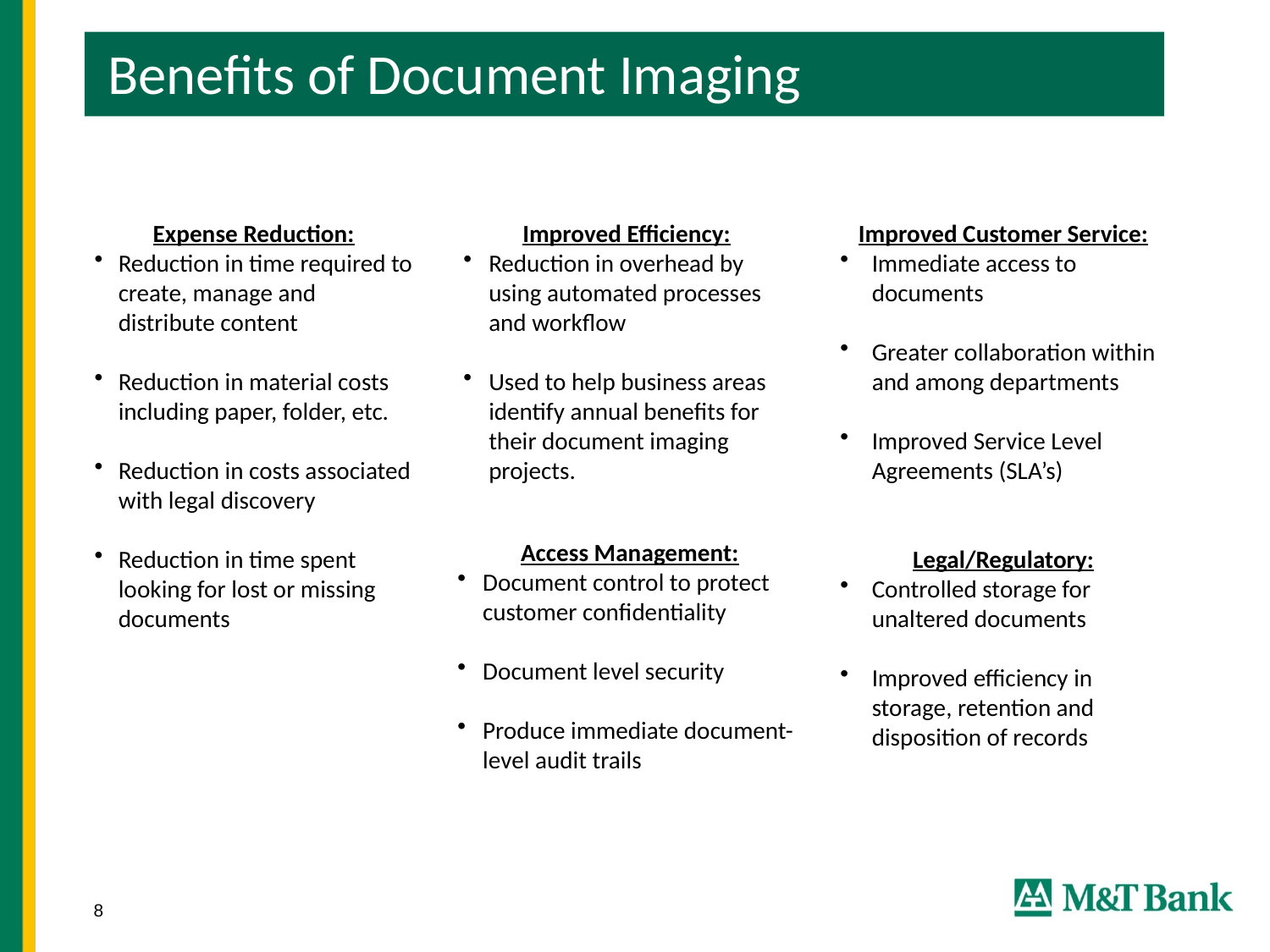

Benefits of Document Imaging
Expense Reduction:
Reduction in time required to create, manage and distribute content

Reduction in material costs including paper, folder, etc.

Reduction in costs associated with legal discovery

Reduction in time spent looking for lost or missing documents

Improved Efficiency:
Reduction in overhead by using automated processes and workflow

Used to help business areas identify annual benefits for their document imaging projects.

Improved Customer Service:
Immediate access to documents

Greater collaboration within and among departments

Improved Service Level Agreements (SLA’s)

Access Management:
Document control to protect customer confidentiality

Document level security

Produce immediate document-level audit trails

Legal/Regulatory:
Controlled storage for unaltered documents

Improved efficiency in storage, retention and disposition of records